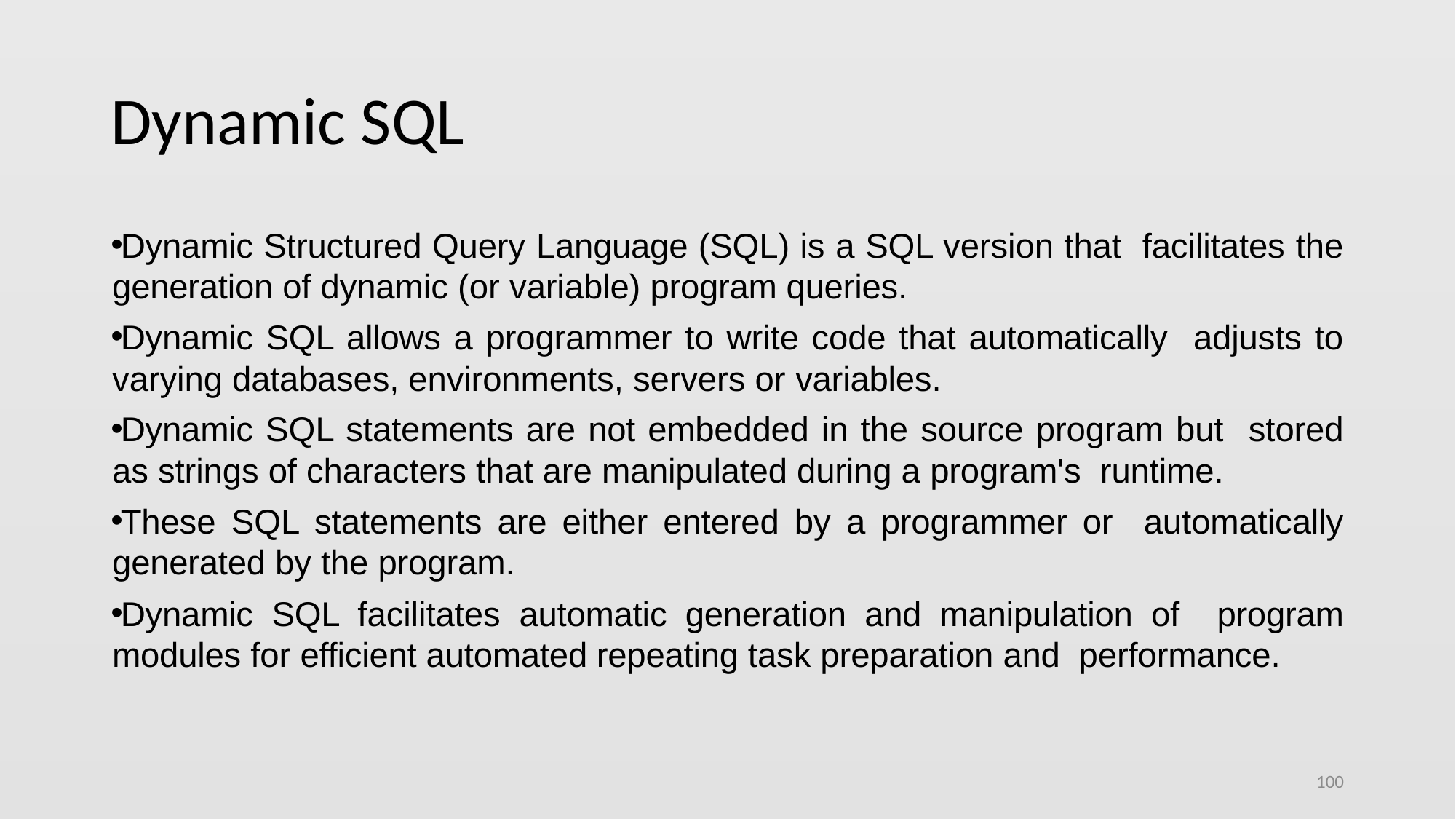

# Dynamic SQL
Dynamic Structured Query Language (SQL) is a SQL version that  facilitates the generation of dynamic (or variable) program queries.
Dynamic SQL allows a programmer to write code that automatically  adjusts to varying databases, environments, servers or variables.
Dynamic SQL statements are not embedded in the source program but  stored as strings of characters that are manipulated during a program's  runtime.
These SQL statements are either entered by a programmer or  automatically generated by the program.
Dynamic SQL facilitates automatic generation and manipulation of  program modules for efficient automated repeating task preparation and  performance.
100